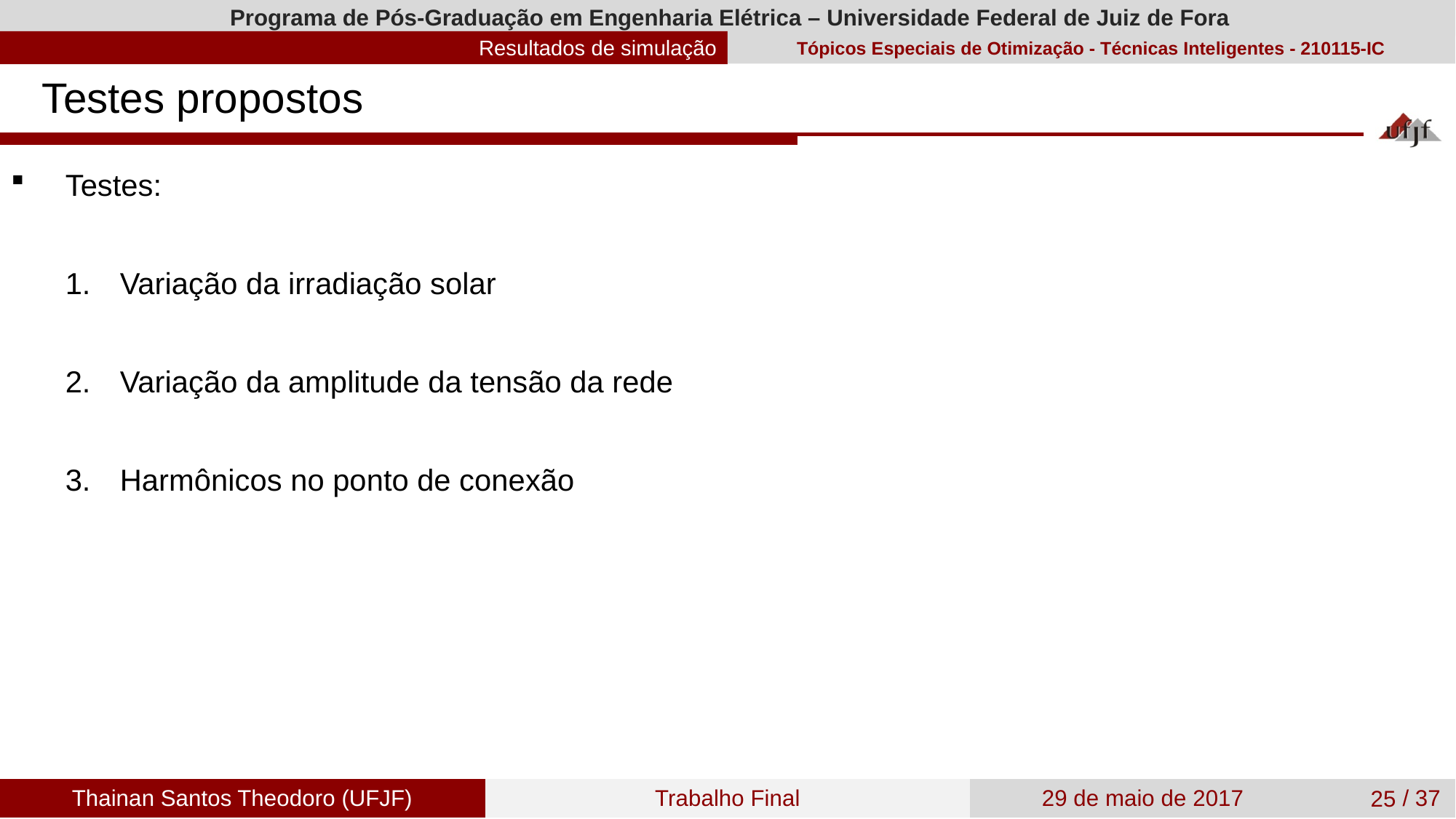

Resultados de simulação
Testes propostos
Testes:

Variação da irradiação solar

Variação da amplitude da tensão da rede

Harmônicos no ponto de conexão
25